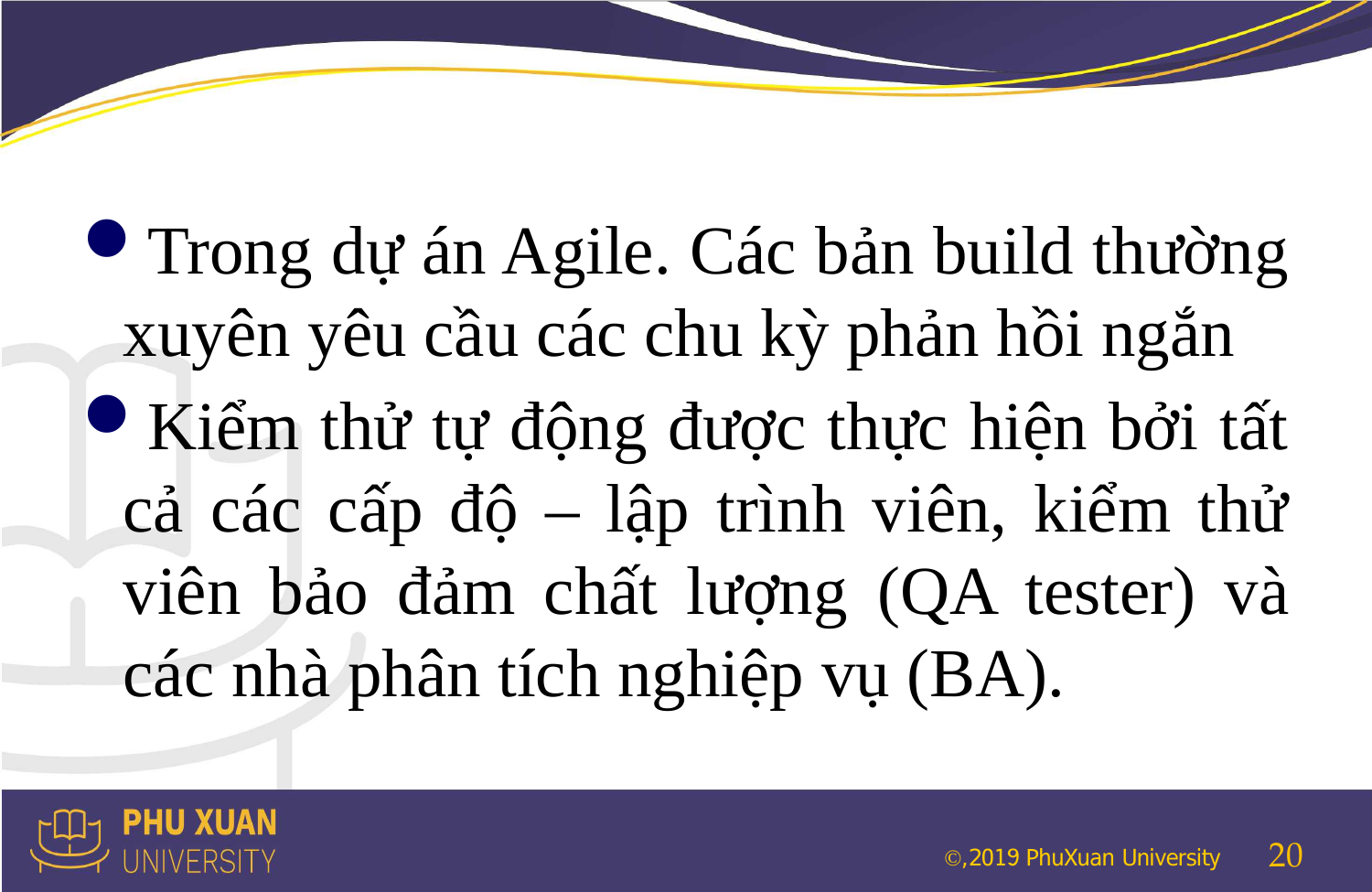

#
Trong dự án Agile. Các bản build thường xuyên yêu cầu các chu kỳ phản hồi ngắn
Kiểm thử tự động được thực hiện bởi tất cả các cấp độ – lập trình viên, kiểm thử viên bảo đảm chất lượng (QA tester) và các nhà phân tích nghiệp vụ (BA).
20